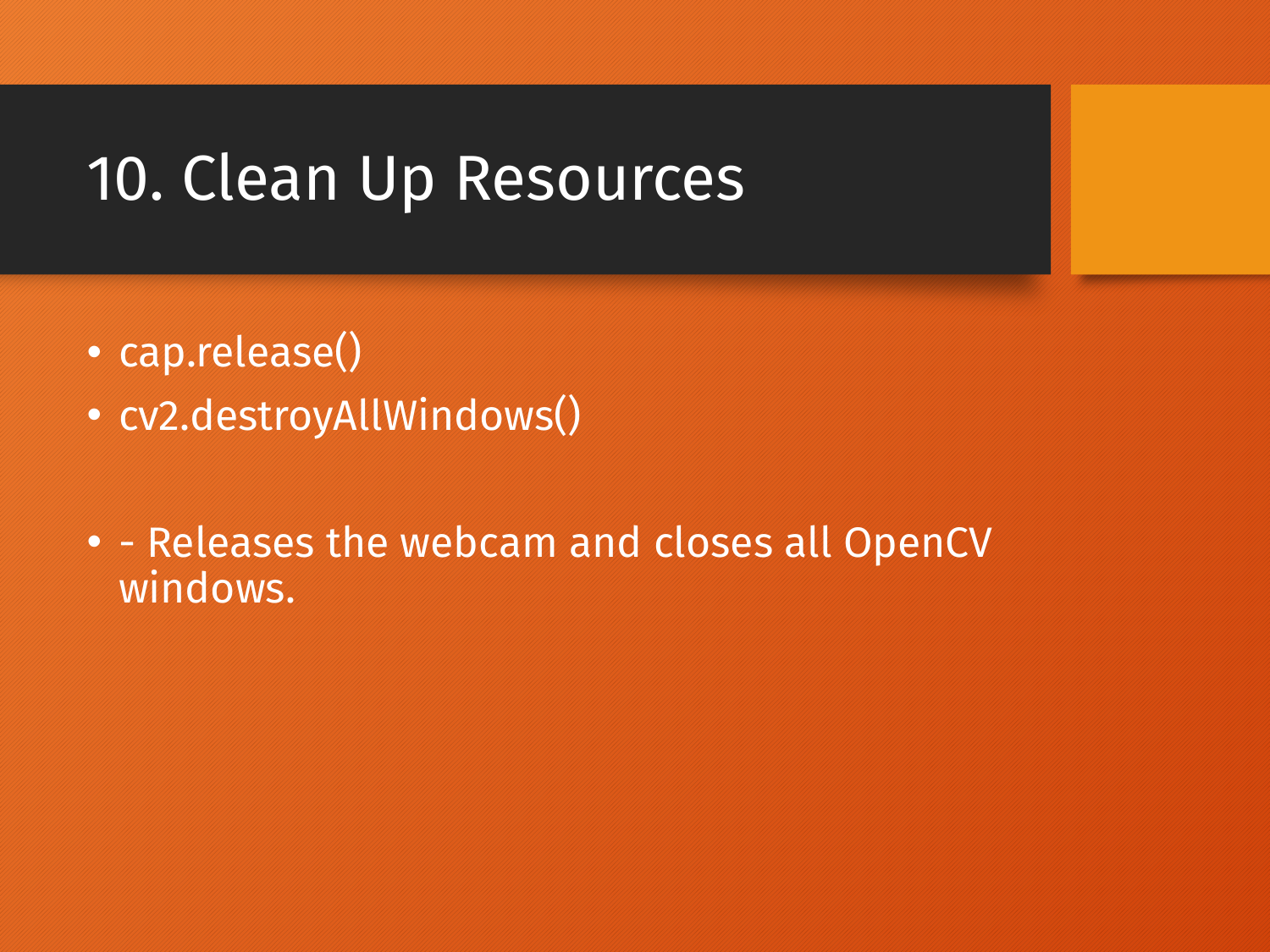

# 10. Clean Up Resources
cap.release()
cv2.destroyAllWindows()

- Releases the webcam and closes all OpenCV windows.